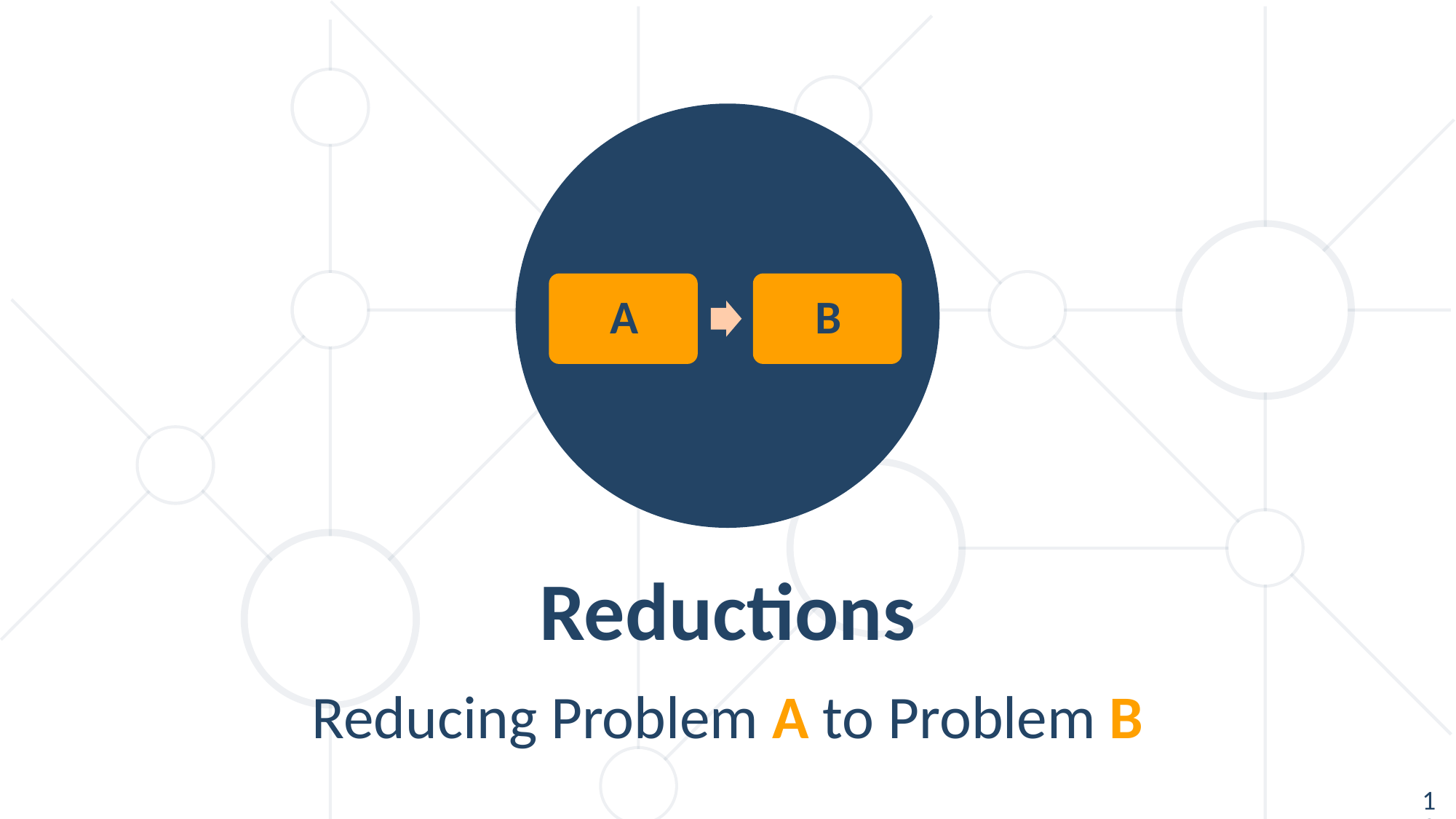

A

B
Reductions
Reducing Problem A to Problem B
13